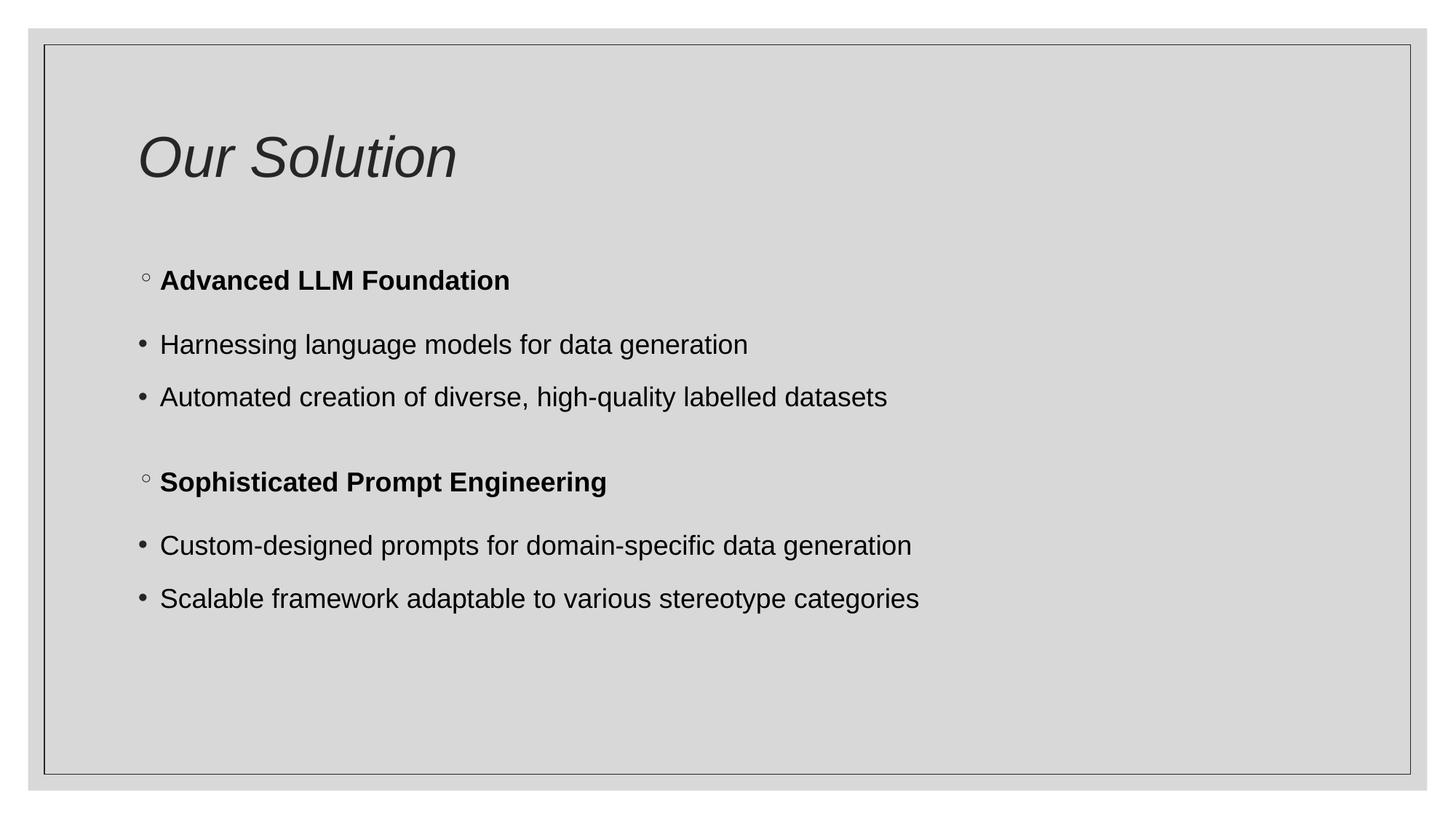

# Our Solution
Advanced LLM Foundation
Harnessing language models for data generation
Automated creation of diverse, high-quality labelled datasets
Sophisticated Prompt Engineering
Custom-designed prompts for domain-specific data generation
Scalable framework adaptable to various stereotype categories